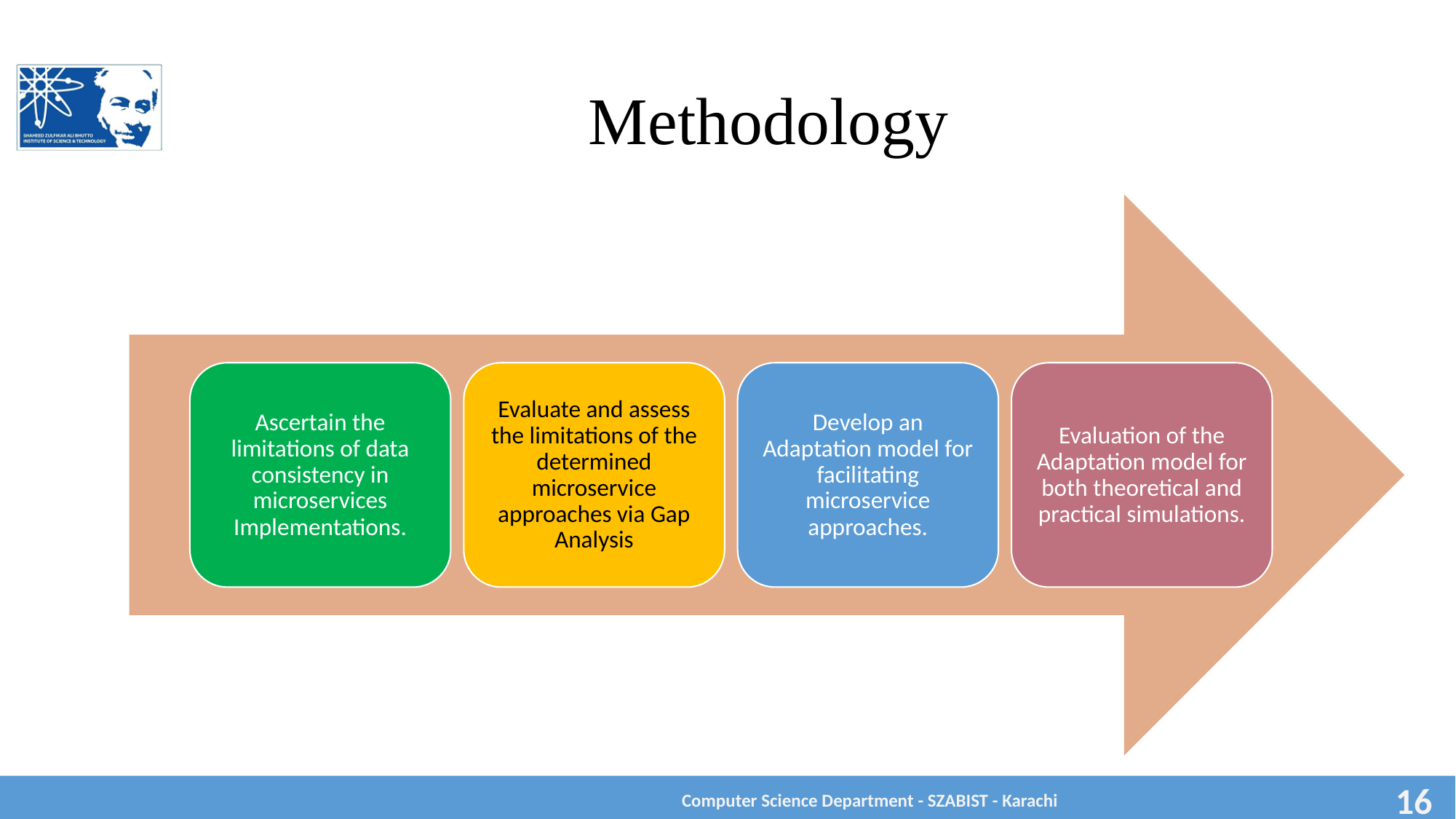

# Methodology

Ascertain the limitations of data consistency in microservices Implementations.
Evaluate and assess the limitations of the determined microservice approaches via Gap Analysis
Develop an Adaptation model for facilitating microservice approaches.
Evaluation of the Adaptation model for both theoretical and practical simulations.
Computer Science Department - SZABIST - Karachi
16